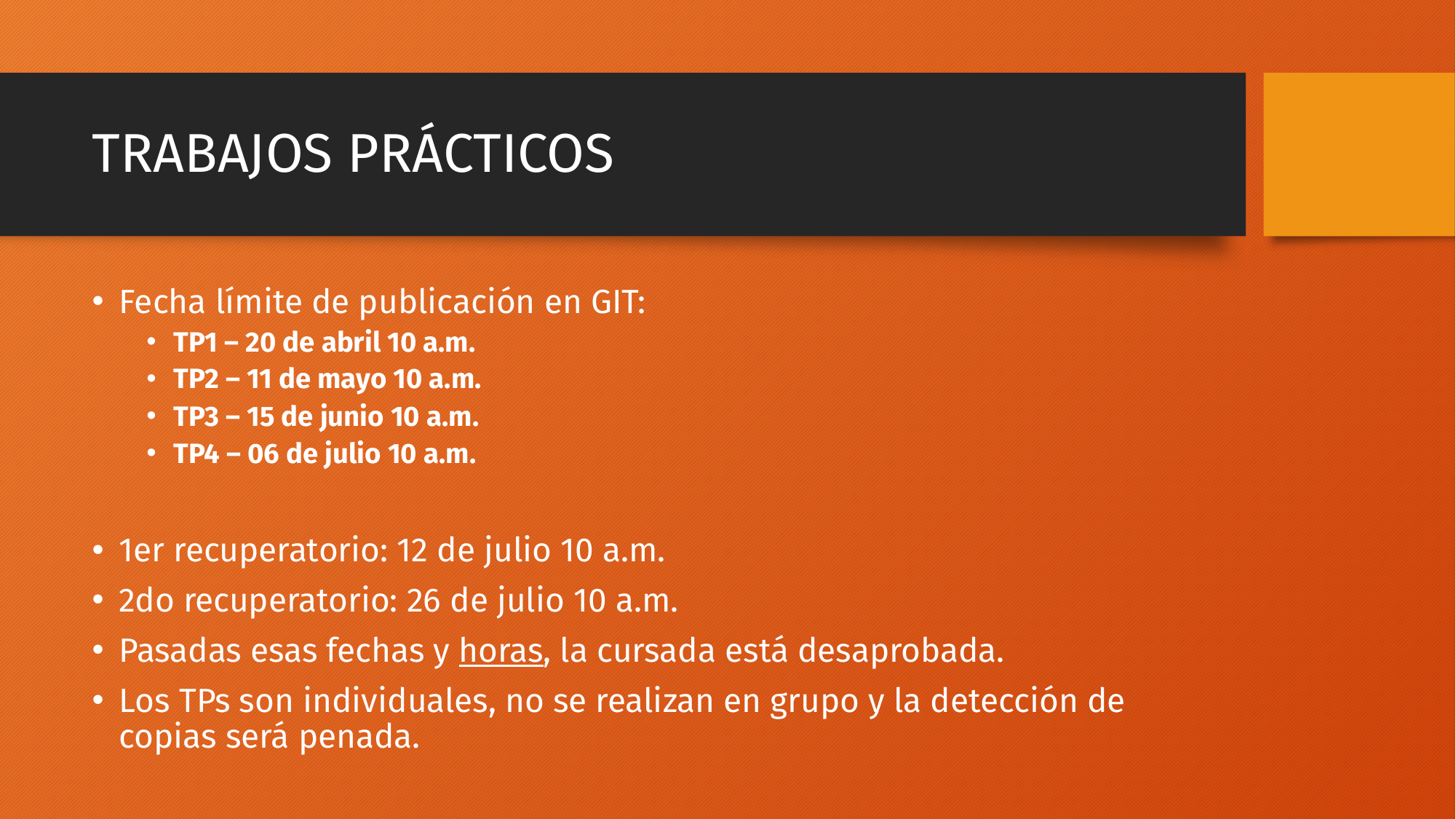

# TRABAJOS PRÁCTICOS
Fecha límite de publicación en GIT:
TP1 – 20 de abril 10 a.m.
TP2 – 11 de mayo 10 a.m.
TP3 – 15 de junio 10 a.m.
TP4 – 06 de julio 10 a.m.

1er recuperatorio: 12 de julio 10 a.m.
2do recuperatorio: 26 de julio 10 a.m.
Pasadas esas fechas y horas, la cursada está desaprobada.
Los TPs son individuales, no se realizan en grupo y la detección de copias será penada.